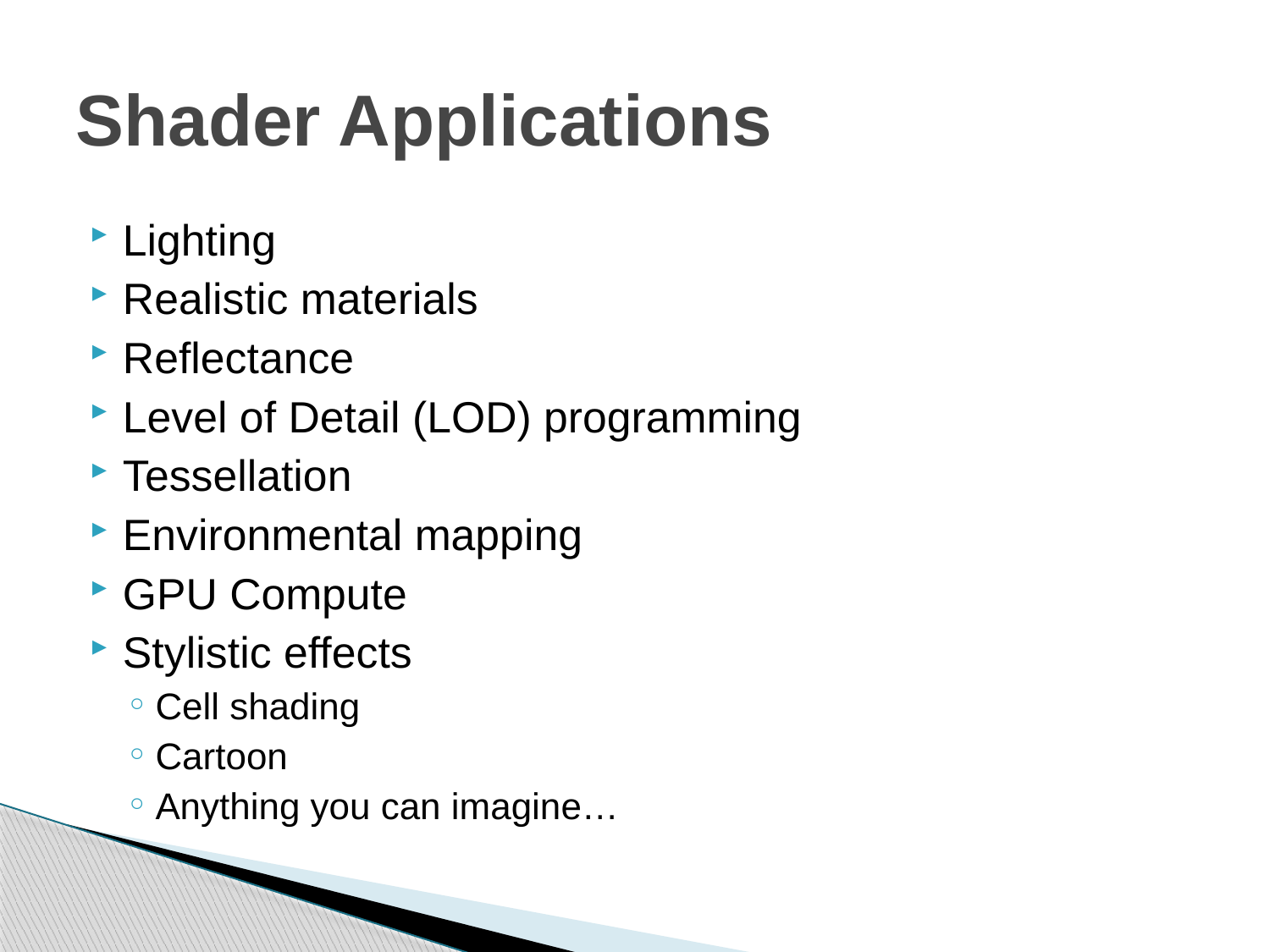

# Shader Applications
Lighting
Realistic materials
Reflectance
Level of Detail (LOD) programming
Tessellation
Environmental mapping
GPU Compute
Stylistic effects
Cell shading
Cartoon
Anything you can imagine…